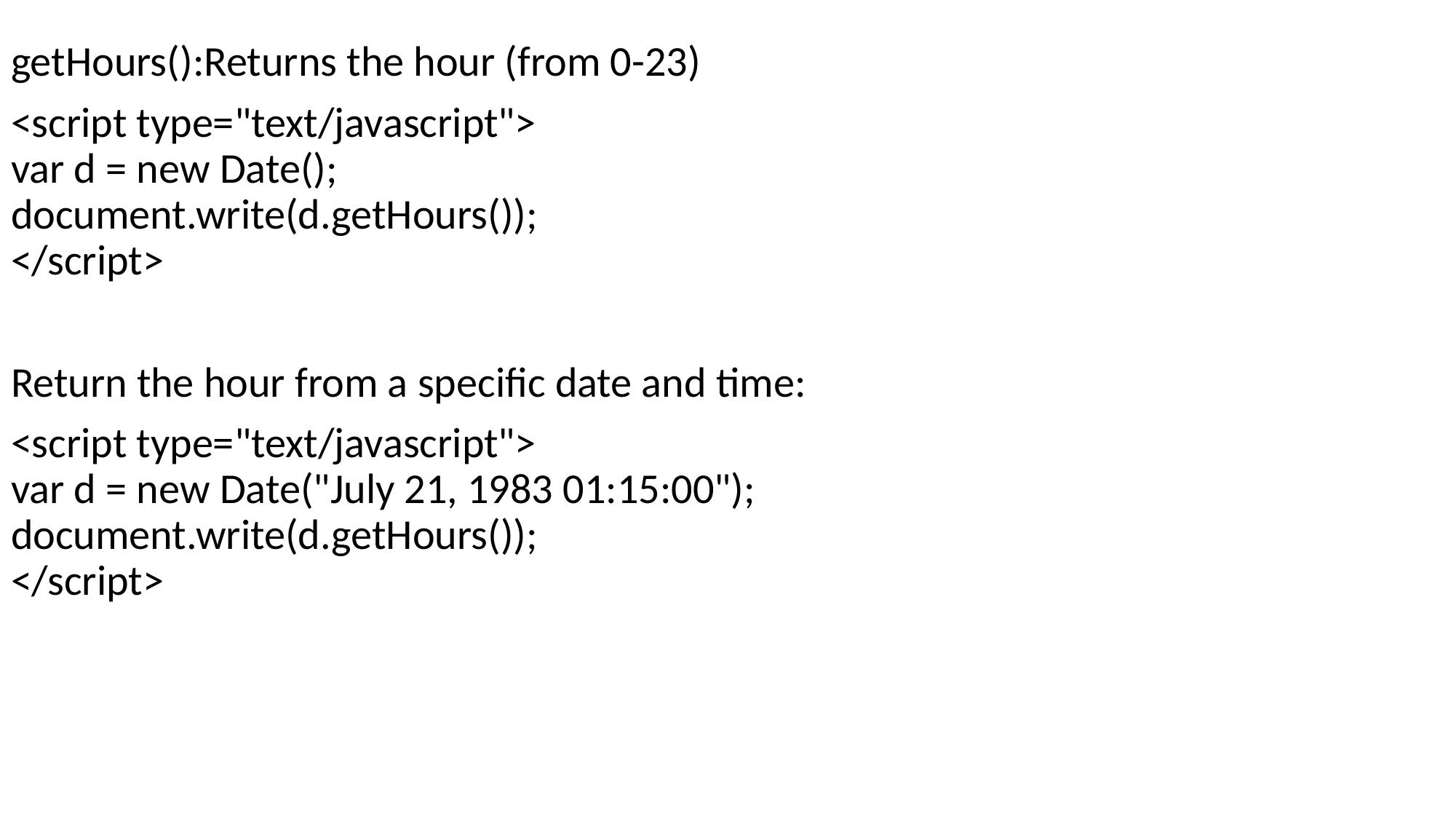

getHours():Returns the hour (from 0-23)
<script type="text/javascript">
var d = new Date();
document.write(d.getHours());
</script>

Return the hour from a specific date and time:
<script type="text/javascript">
var d = new Date("July 21, 1983 01:15:00");
document.write(d.getHours());
</script>